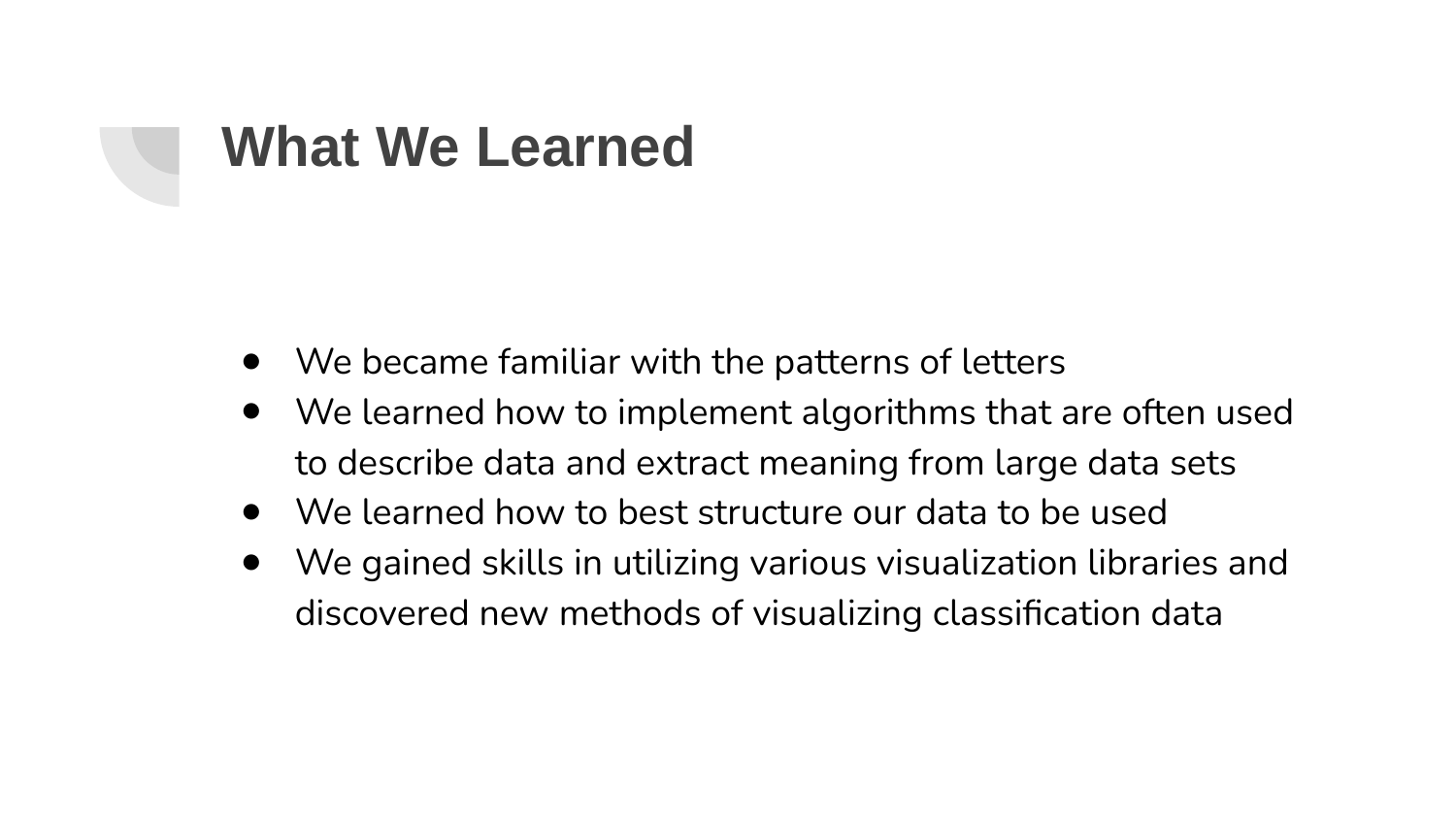

# What We Learned
We became familiar with the patterns of letters
We learned how to implement algorithms that are often used to describe data and extract meaning from large data sets
We learned how to best structure our data to be used
We gained skills in utilizing various visualization libraries and discovered new methods of visualizing classification data